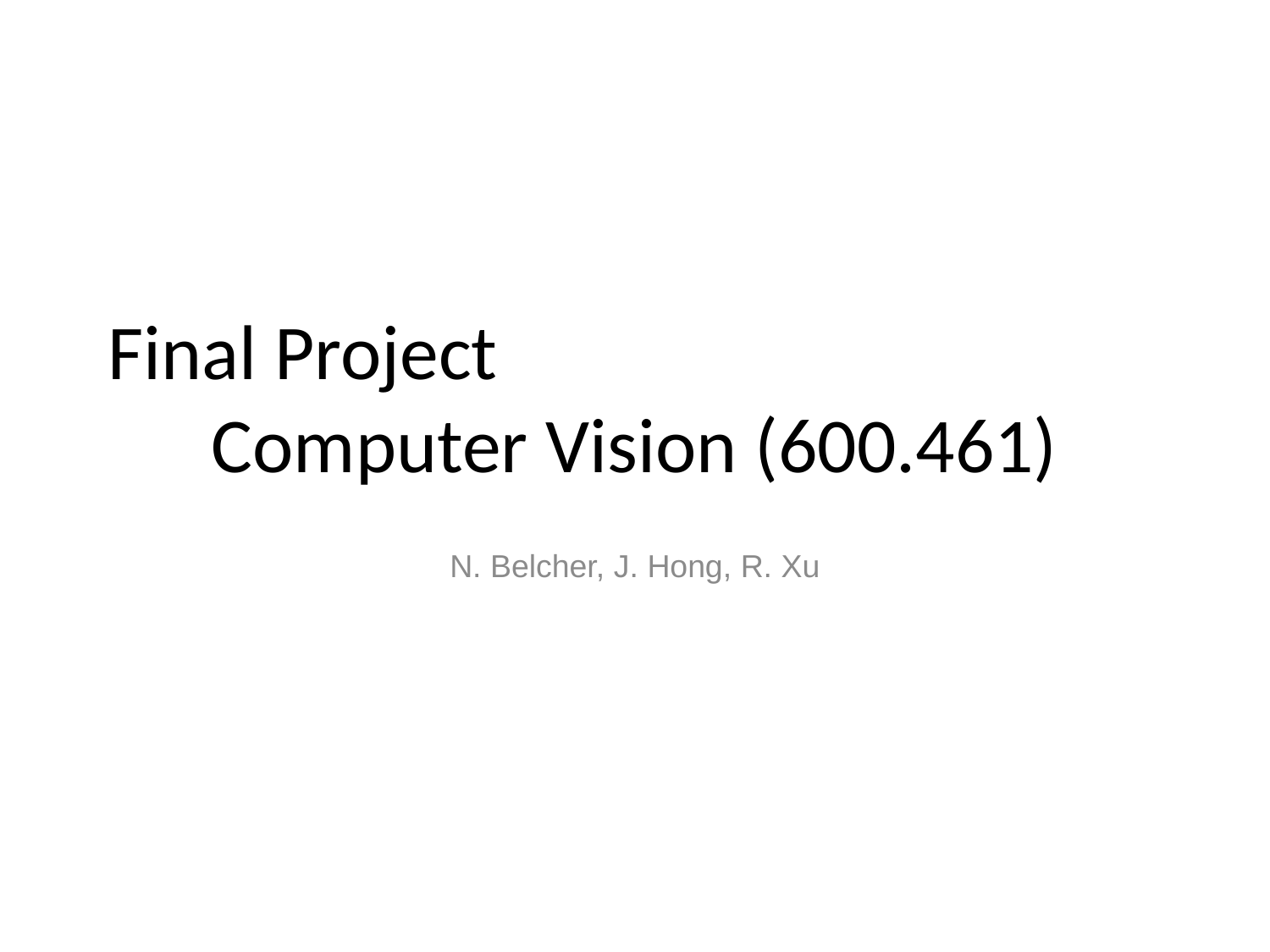

Final Project
Computer Vision (600.461)
N. Belcher, J. Hong, R. Xu